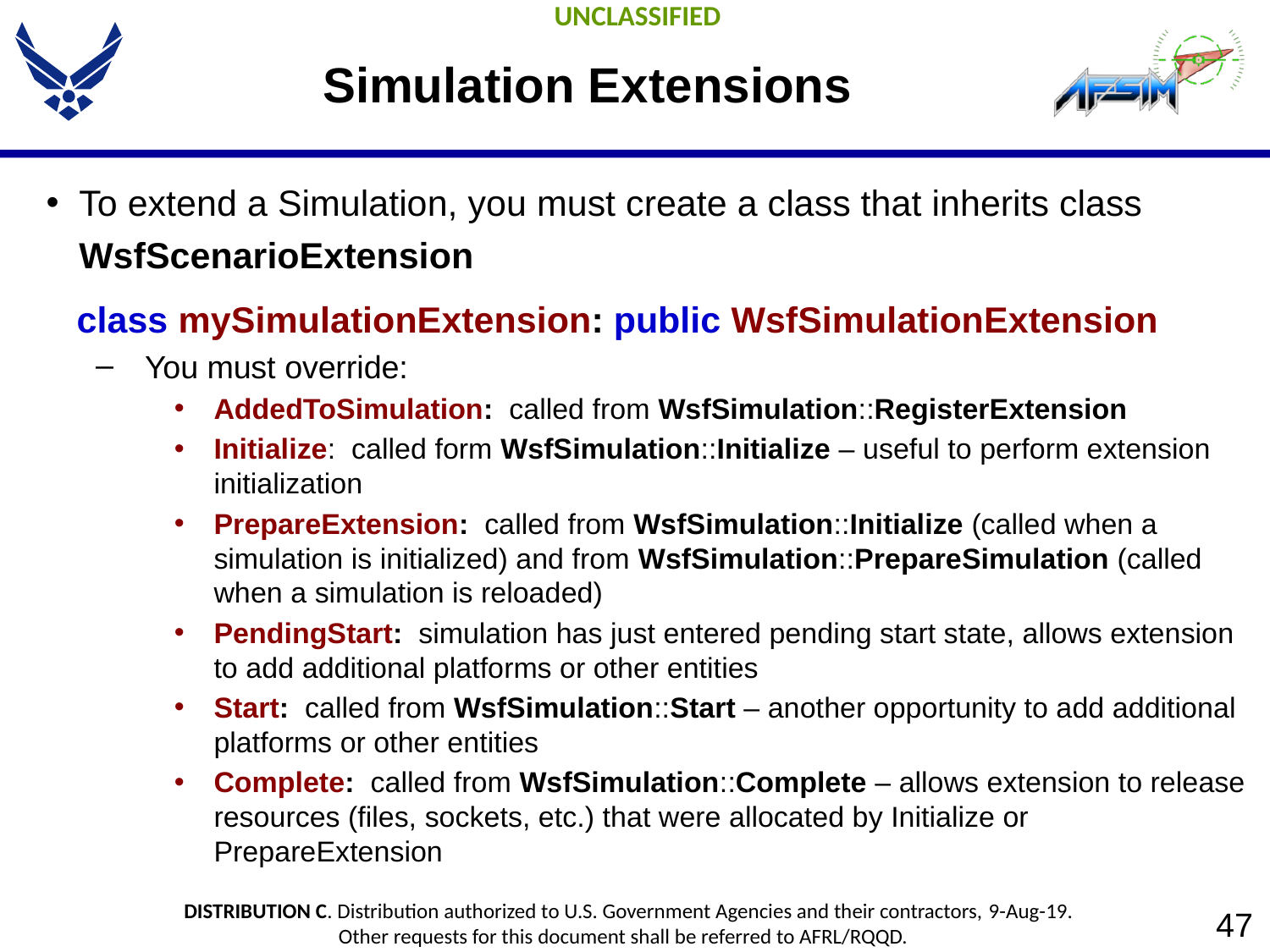

# Simulation Extensions
To extend a Simulation, you must create a class that inherits class WsfScenarioExtension
   class mySimulationExtension: public WsfSimulationExtension
You must override:
AddedToSimulation:  called from WsfSimulation::RegisterExtension
Initialize:  called form WsfSimulation::Initialize – useful to perform extension initialization
PrepareExtension:  called from WsfSimulation::Initialize (called when a simulation is initialized) and from WsfSimulation::PrepareSimulation (called when a simulation is reloaded)
PendingStart:  simulation has just entered pending start state, allows extension to add additional platforms or other entities
Start:  called from WsfSimulation::Start – another opportunity to add additional platforms or other entities
Complete:  called from WsfSimulation::Complete – allows extension to release resources (files, sockets, etc.) that were allocated by Initialize or PrepareExtension